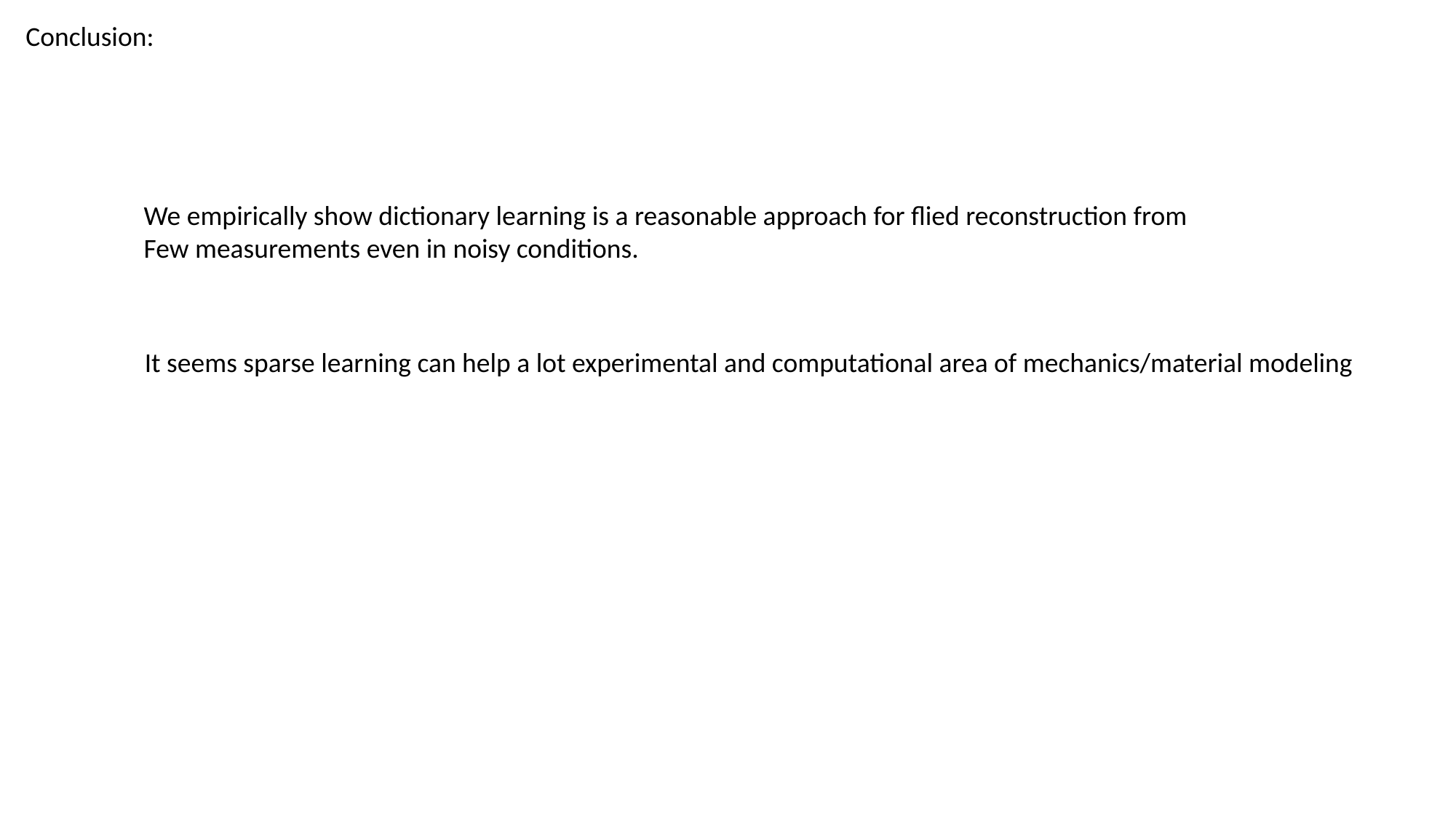

Conclusion:
We empirically show dictionary learning is a reasonable approach for flied reconstruction from
Few measurements even in noisy conditions.
It seems sparse learning can help a lot experimental and computational area of mechanics/material modeling